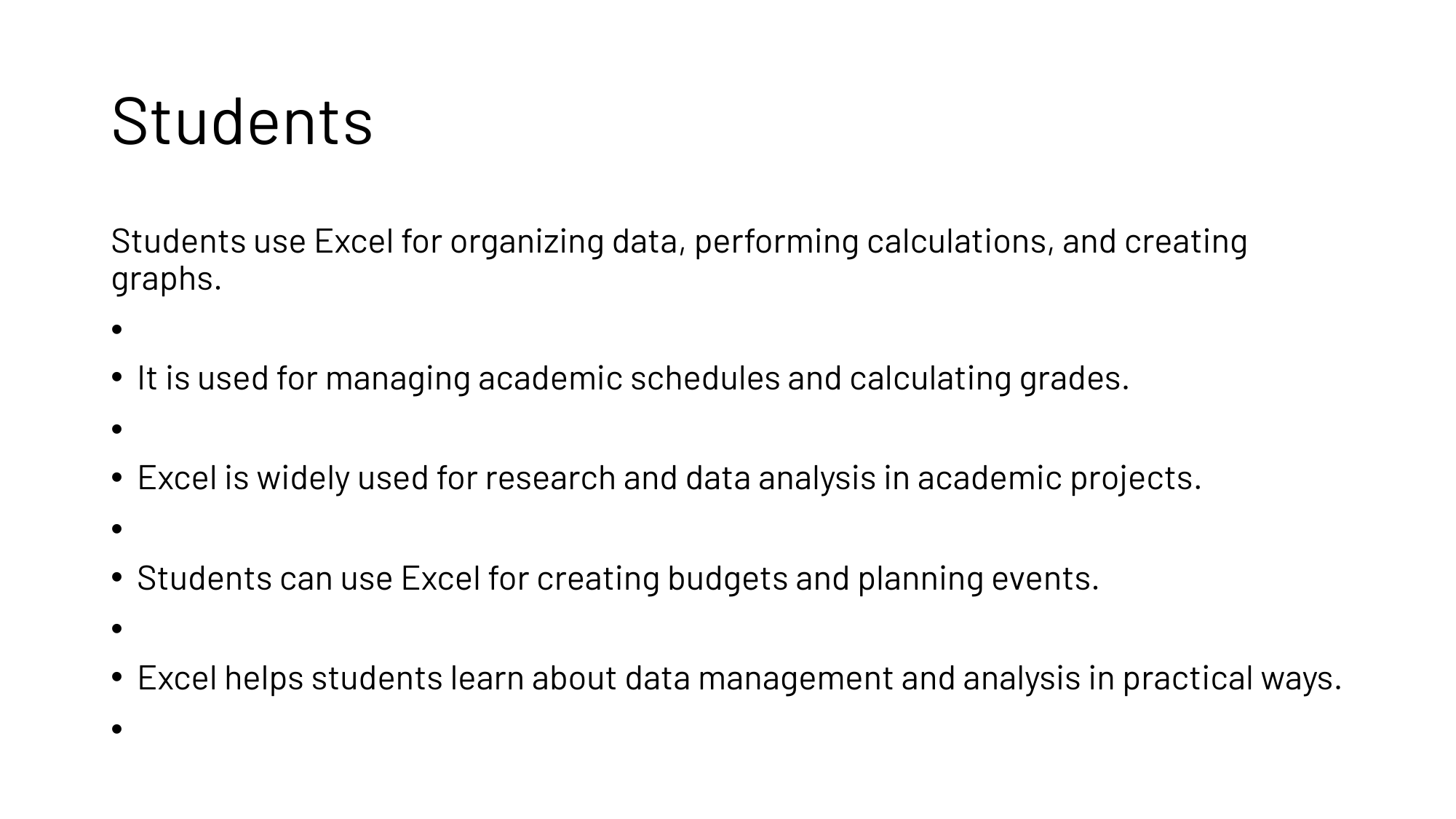

# Students
Students use Excel for organizing data, performing calculations, and creating graphs.

It is used for managing academic schedules and calculating grades.

Excel is widely used for research and data analysis in academic projects.

Students can use Excel for creating budgets and planning events.

Excel helps students learn about data management and analysis in practical ways.